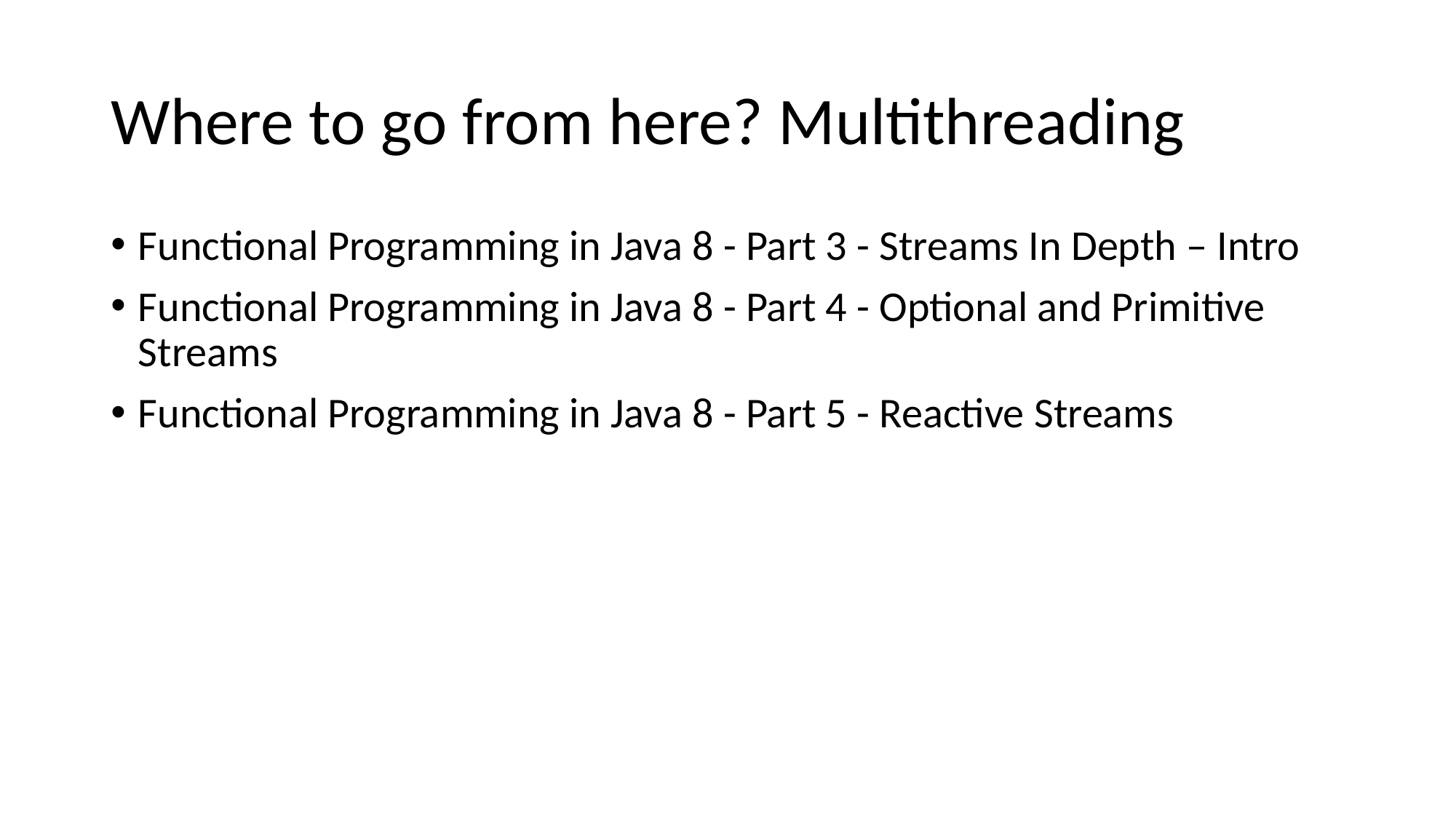

# Where to go from here? Multithreading
Functional Programming in Java 8 - Part 3 - Streams In Depth – Intro
Functional Programming in Java 8 - Part 4 - Optional and Primitive Streams
Functional Programming in Java 8 - Part 5 - Reactive Streams